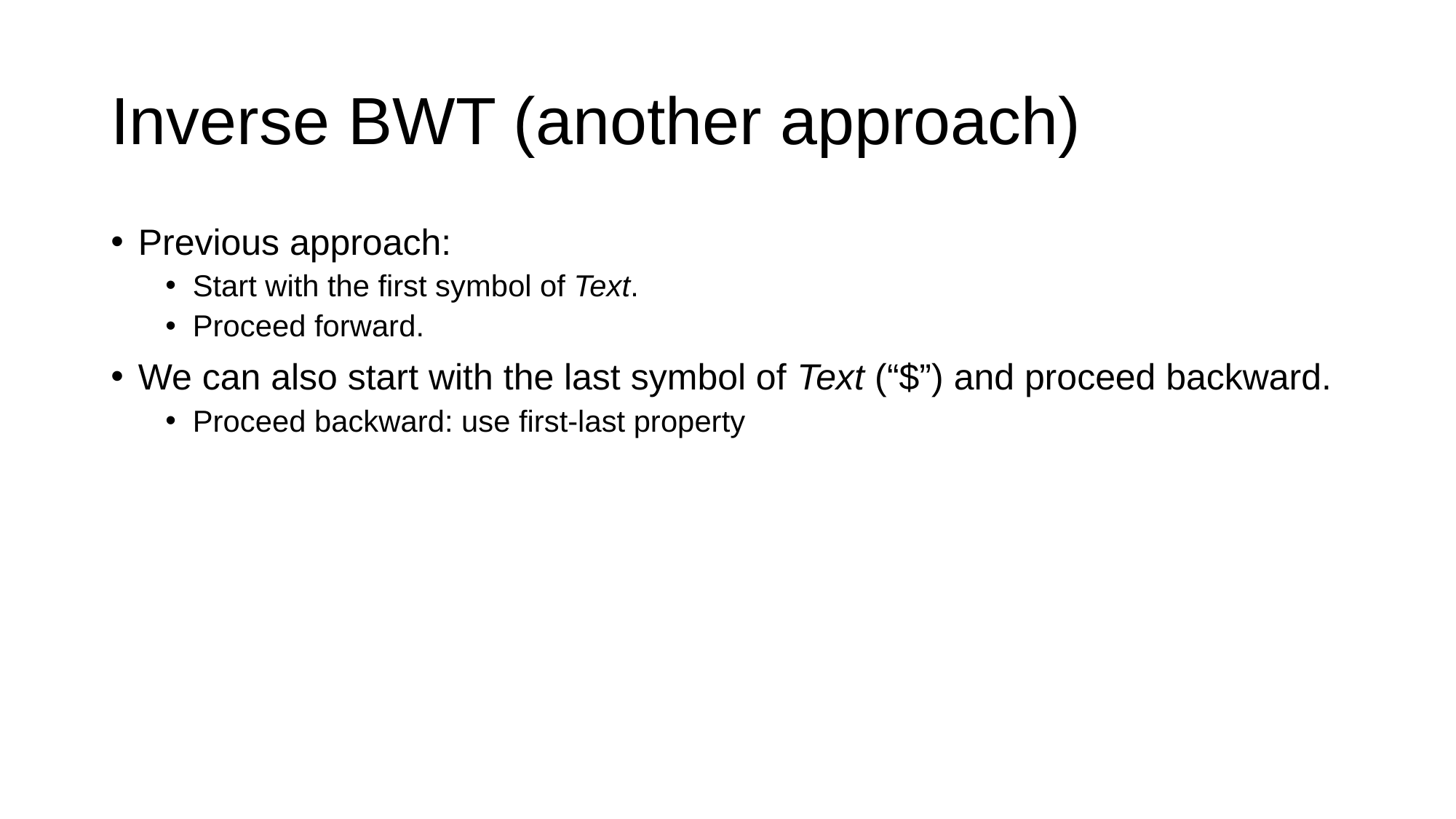

# Inverse BWT (another approach)
Previous approach:
Start with the first symbol of Text.
Proceed forward.
We can also start with the last symbol of Text (“$”) and proceed backward.
Proceed backward: use first-last property